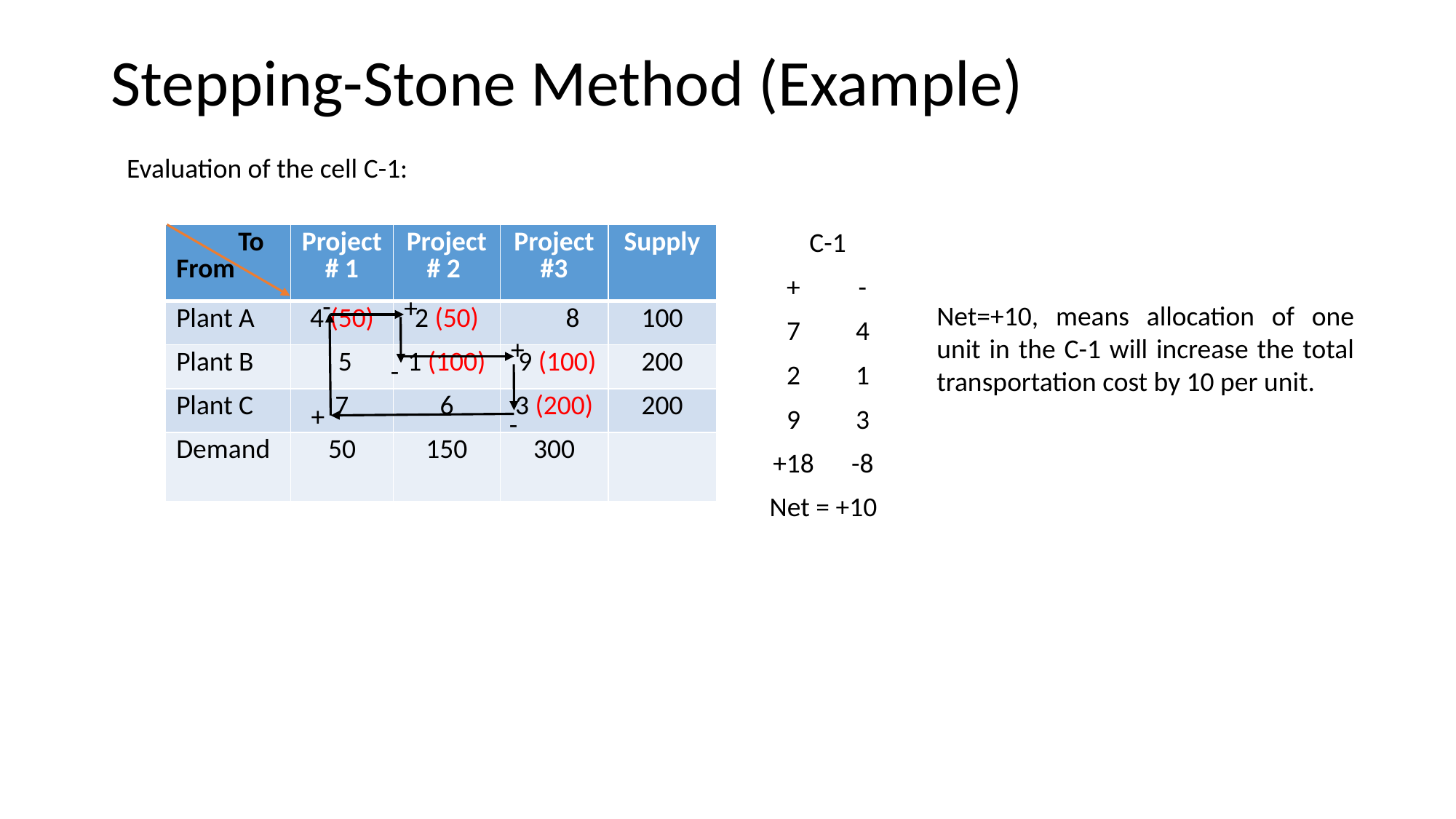

# Stepping-Stone Method (Example)

Evaluation of the cell C-1:
| To From | Project # 1 | Project # 2 | Project #3 | Supply |
| --- | --- | --- | --- | --- |
| Plant A | 4 (50) | 2 (50) | 8 | 100 |
| Plant B | 5 | 1 (100) | 9 (100) | 200 |
| Plant C | 7 | 6 | 3 (200) | 200 |
| Demand | 50 | 150 | 300 |  |
| C-1 |  |
| --- | --- |
| + | - |
| 7 | 4 |
| 2 | 1 |
| 9 | 3 |
| +18 | -8 |
| Net = +10 |  |
-
+
Net=+10, means allocation of one unit in the C-1 will increase the total transportation cost by 10 per unit.
+
-
+
-